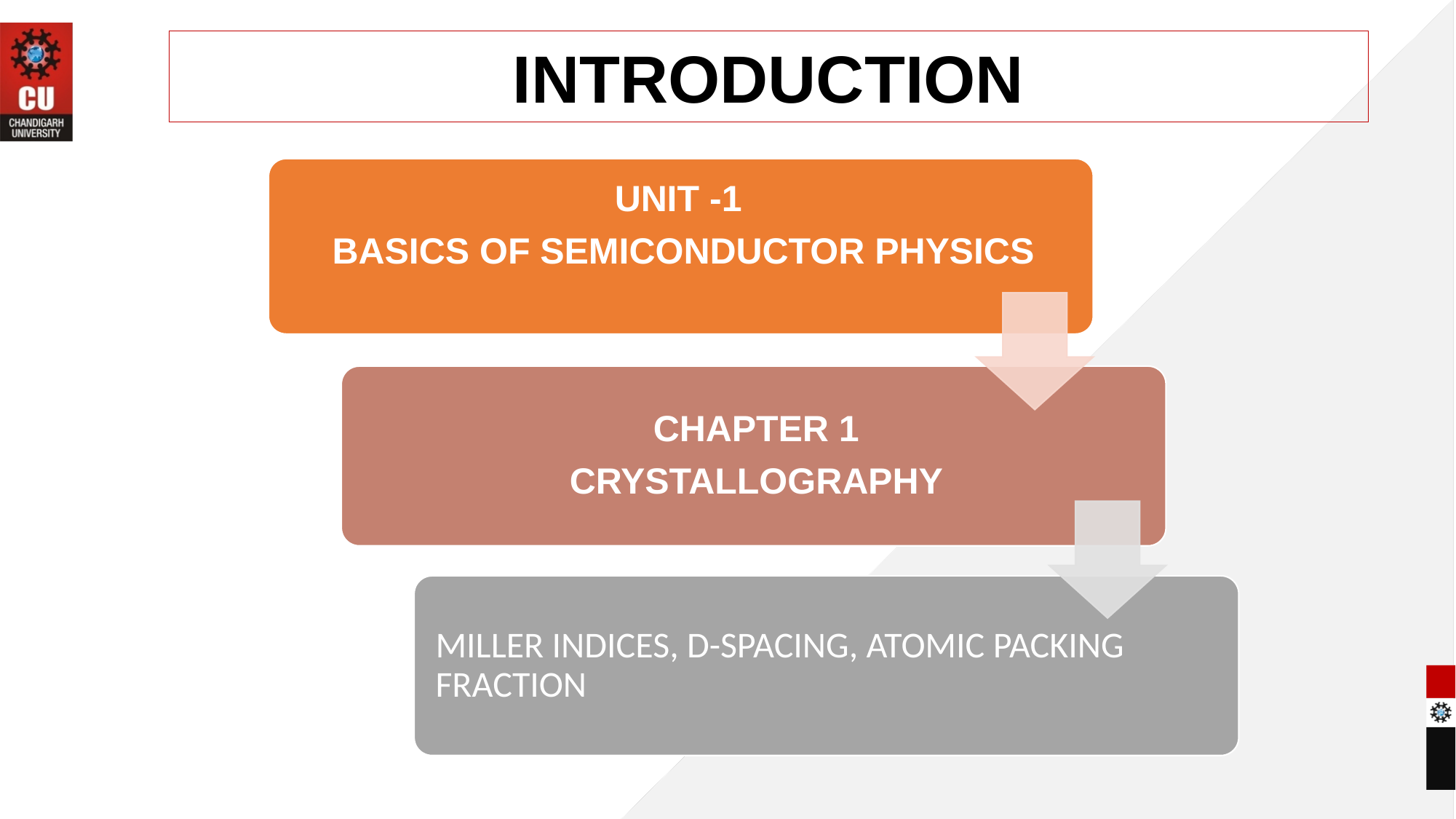

INTRODUCTION
UNIT -1
BASICS OF SEMICONDUCTOR PHYSICS
CHAPTER 1
CRYSTALLOGRAPHY
MILLER INDICES, D-SPACING, ATOMIC PACKING FRACTION